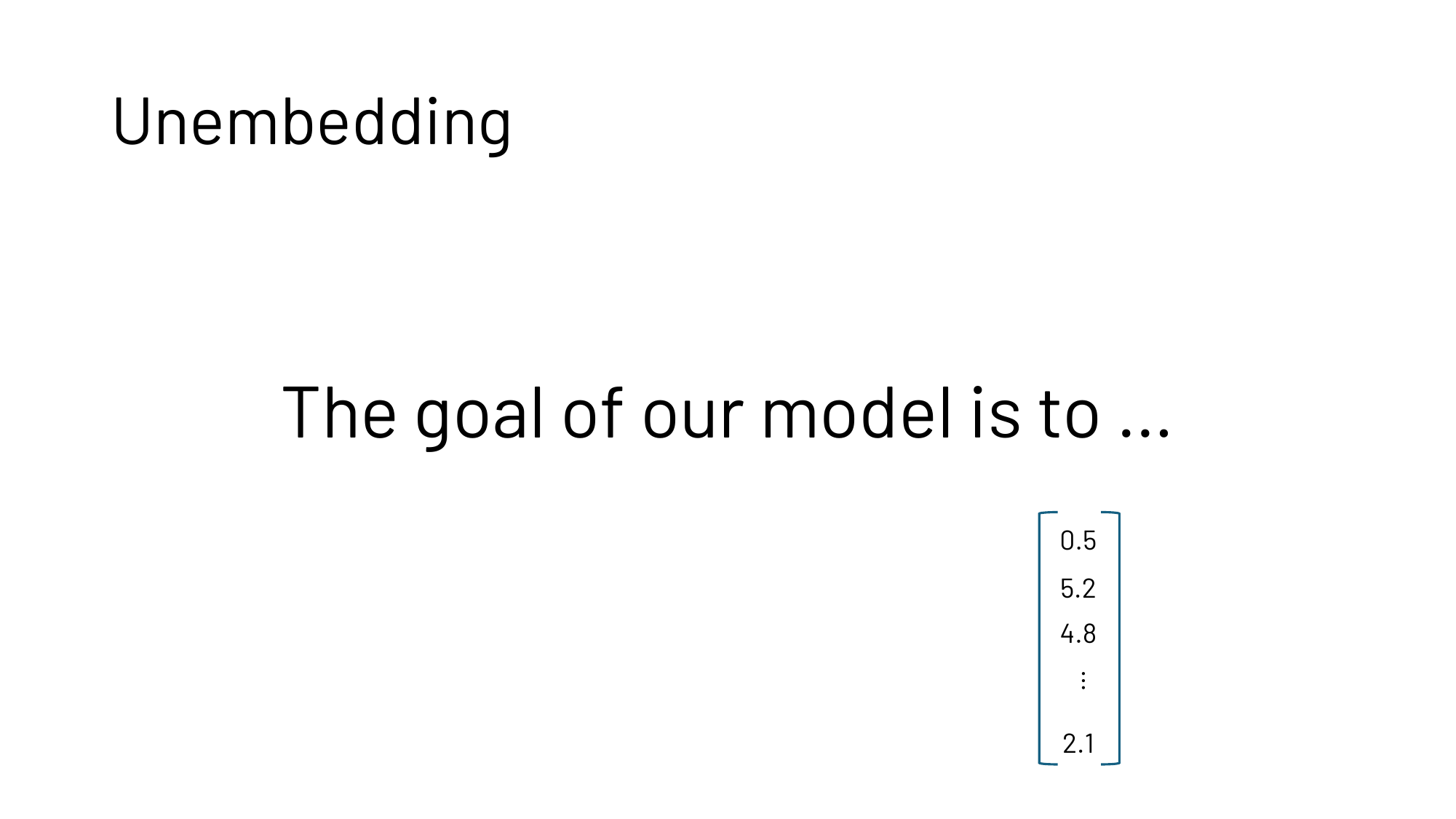

# Unembedding
The goal of our model is to …

0.5
5.2
4.8
…
2.1